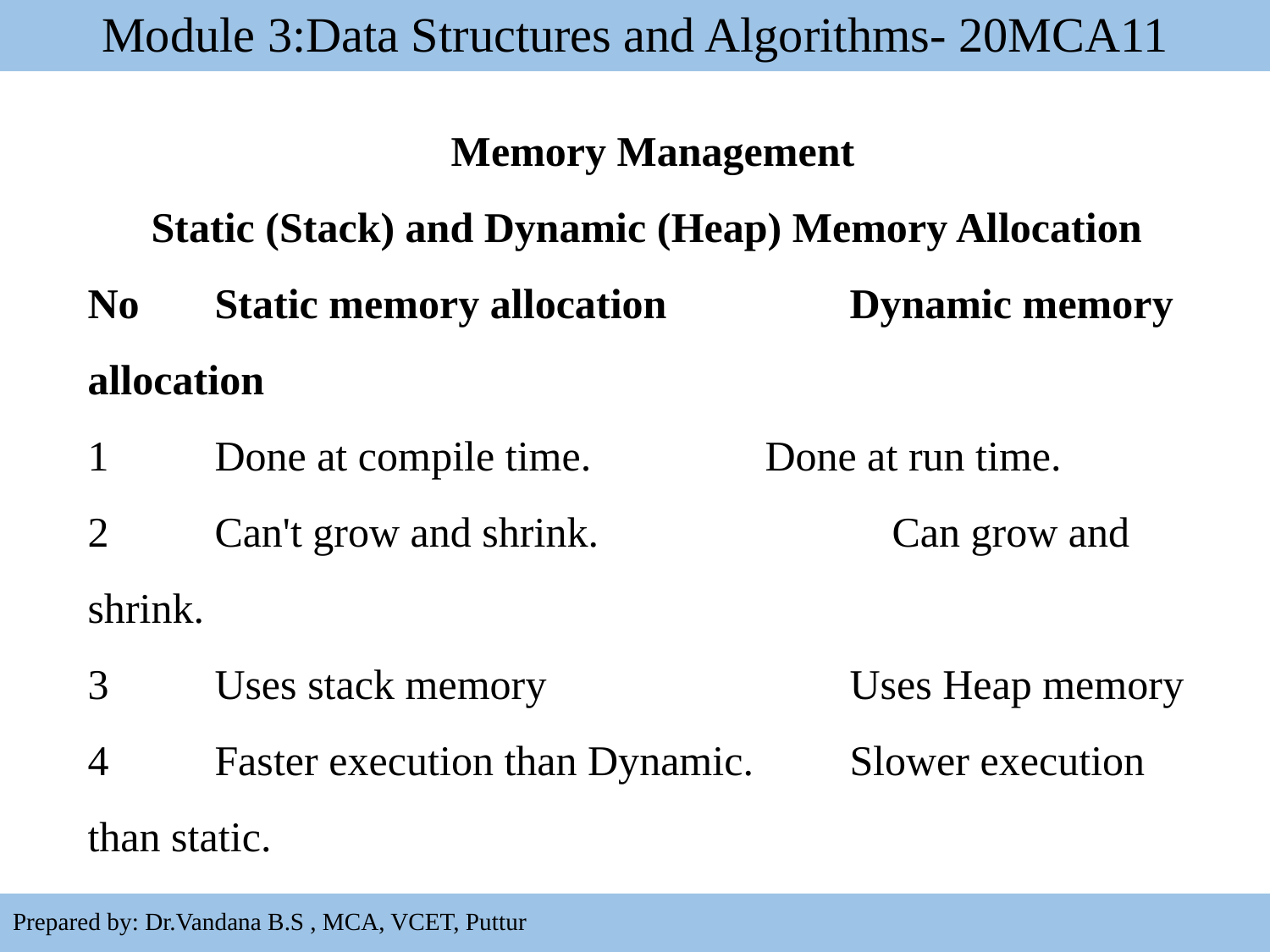

# Module 3:Data Structures and Algorithms- 20MCA11
Memory Management
Static (Stack) and Dynamic (Heap) Memory Allocation
No	Static memory allocation           	Dynamic memory allocation
1	Done at compile time.	                Done at run time.
2	Can't grow and shrink.	                Can grow and shrink.
3	Uses stack memory	                        Uses Heap memory
4	Faster execution than Dynamic.	Slower execution than static.
3
Prepared by: Dr.Vandana B.S , MCA, VCET, Puttur